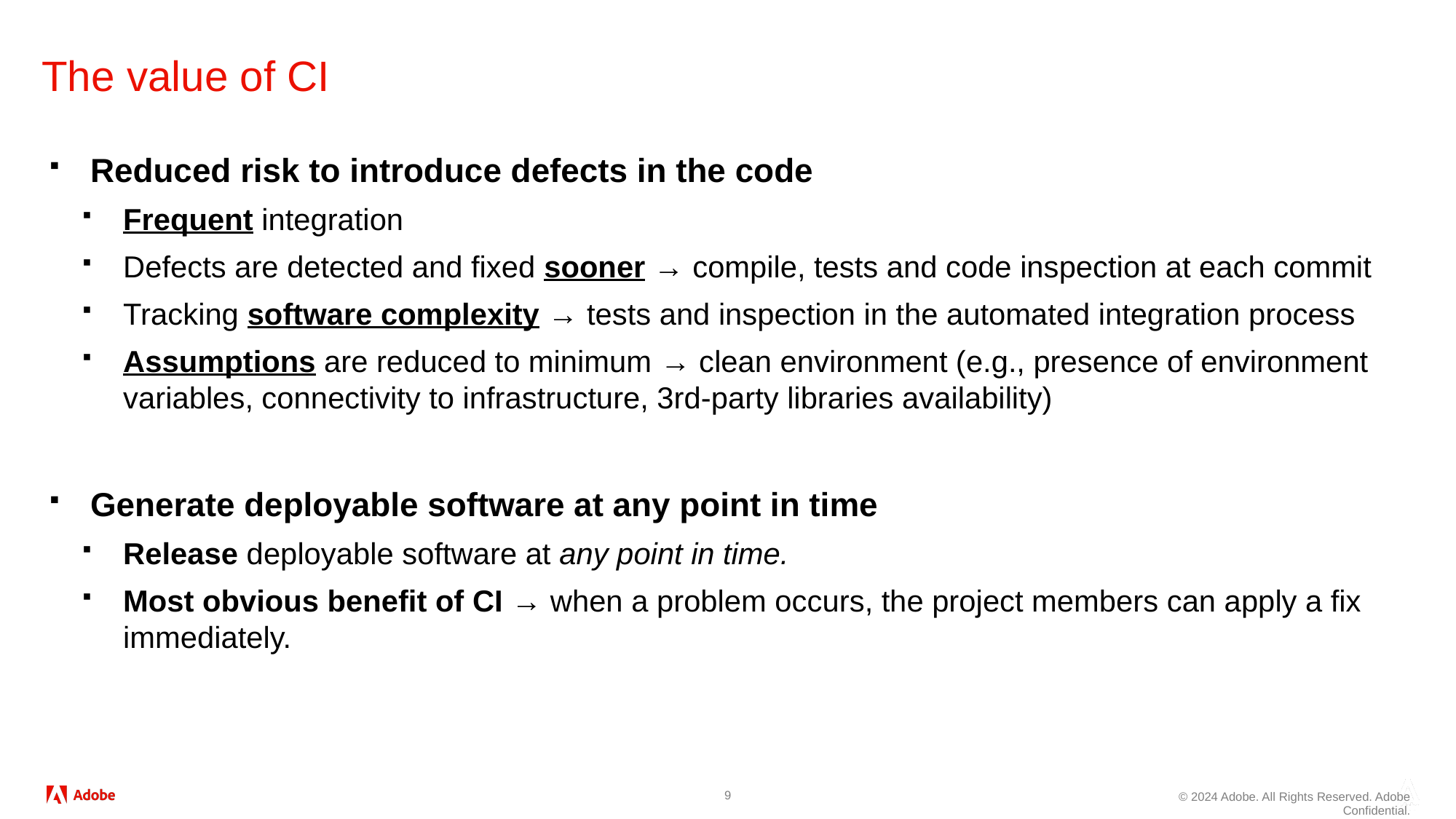

# The value of CI
Reduced risk to introduce defects in the code
Frequent integration
Defects are detected and fixed sooner → compile, tests and code inspection at each commit
Tracking software complexity → tests and inspection in the automated integration process
Assumptions are reduced to minimum → clean environment (e.g., presence of environment variables, connectivity to infrastructure, 3rd-party libraries availability)

Generate deployable software at any point in time
Release deployable software at any point in time.
Most obvious benefit of CI → when a problem occurs, the project members can apply a fix immediately.
9